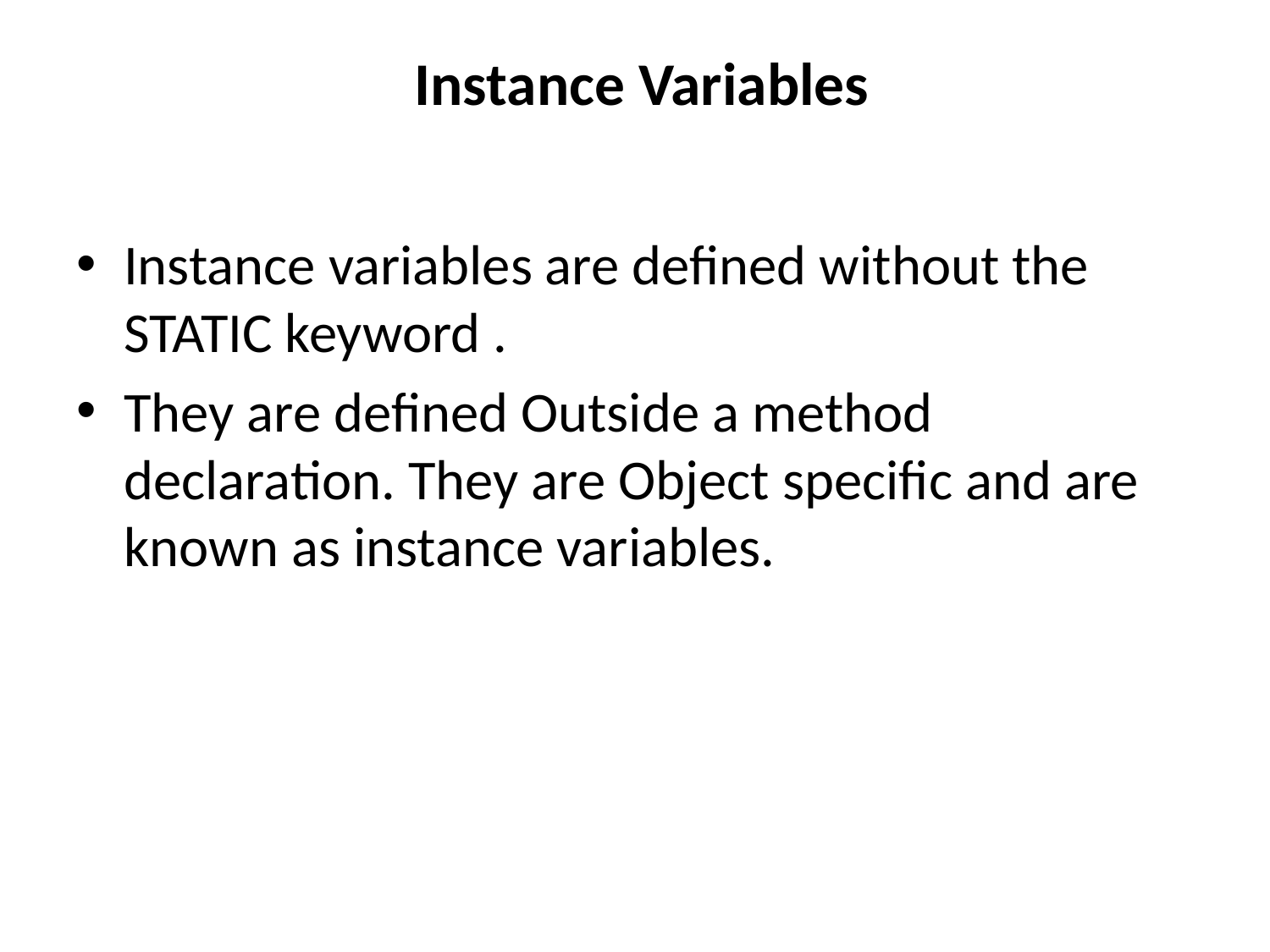

# Instance Variables
Instance variables are defined without the STATIC keyword .
They are defined Outside a method declaration. They are Object specific and are known as instance variables.